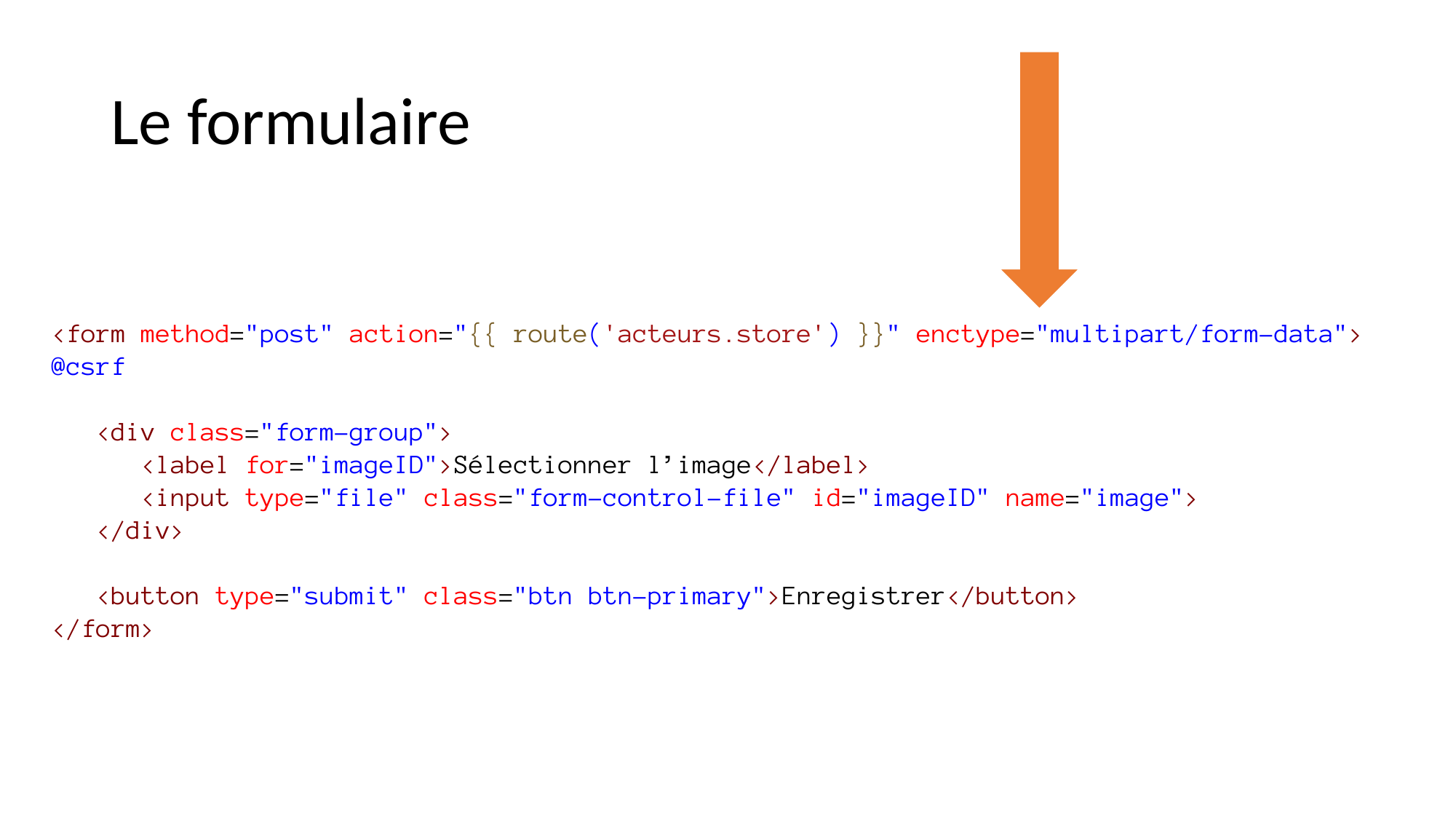

# Le formulaire

<form method="post" action="{{ route('acteurs.store') }}" enctype="multipart/form-data">
@csrf
  
   <div class="form-group">
      <label for="imageID">Sélectionner l’image</label>
      <input type="file" class="form-control-file" id="imageID" name="image">
   </div>
   <button type="submit" class="btn btn-primary">Enregistrer</button>
</form>